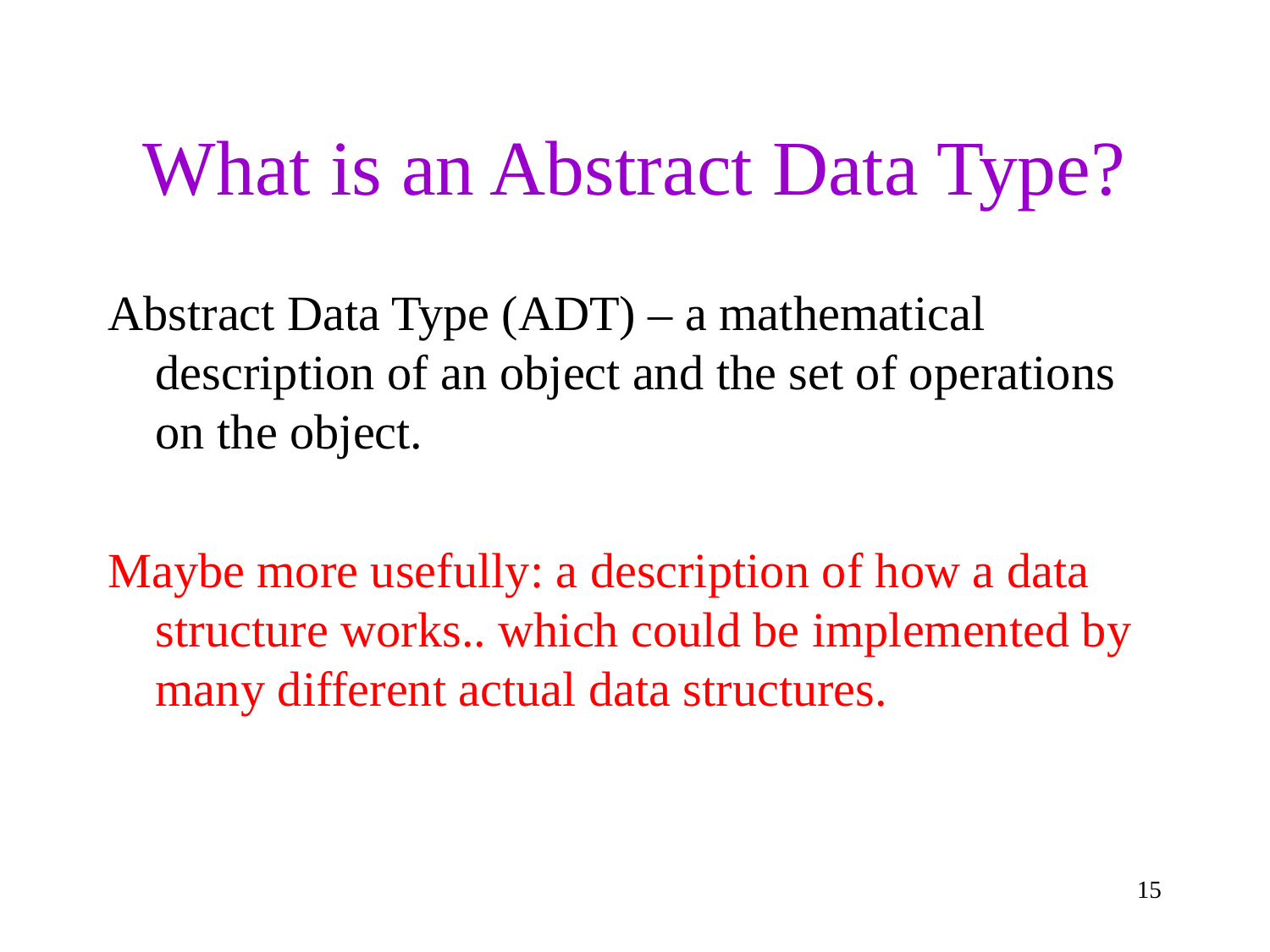

# What is an Abstract Data Type?
Abstract Data Type (ADT) – a mathematical description of an object and the set of operations on the object.

Maybe more usefully: a description of how a data structure works.. which could be implemented by many different actual data structures.
15